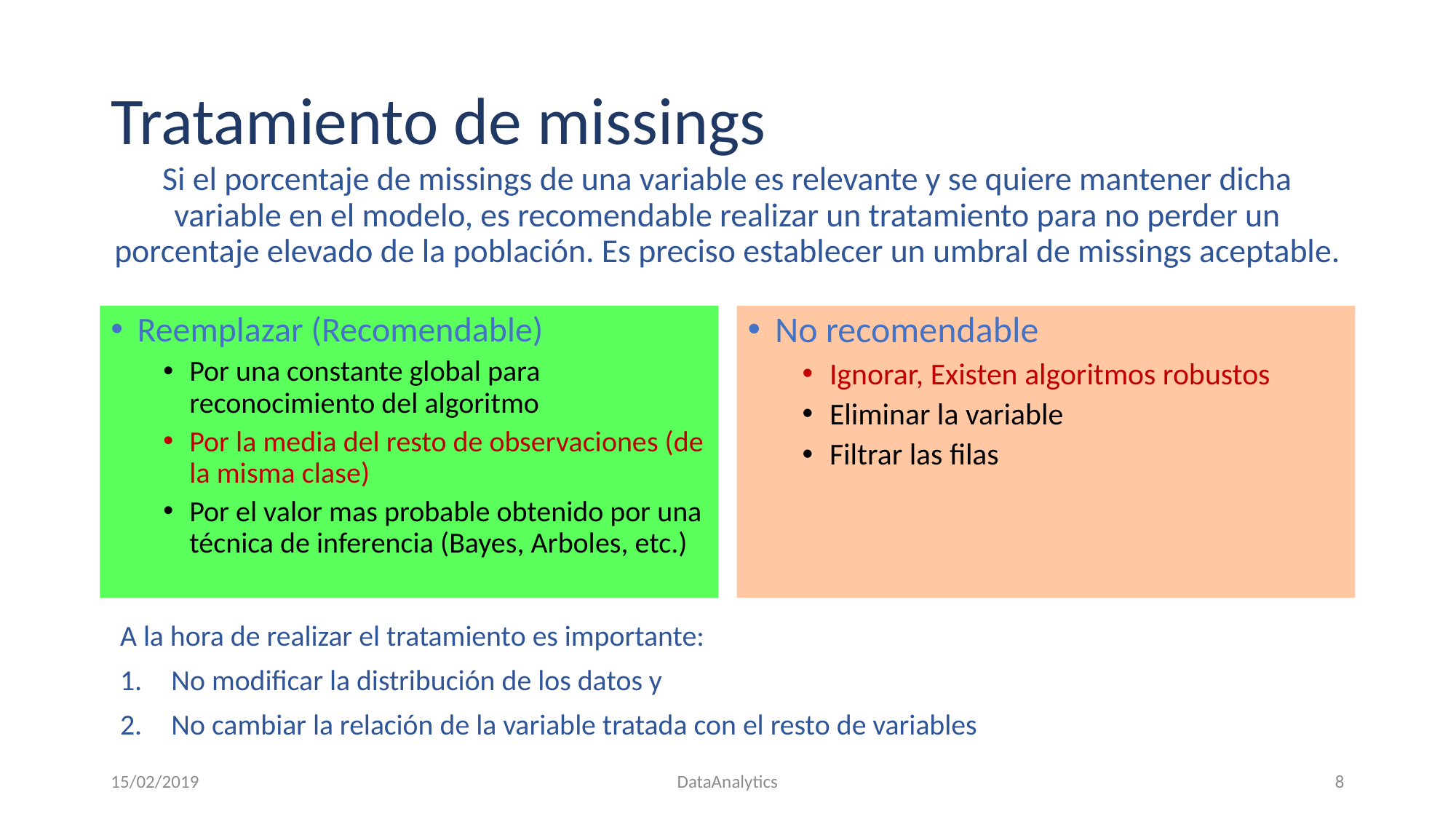

# Tratamiento de missings
Si el porcentaje de missings de una variable es relevante y se quiere mantener dicha variable en el modelo, es recomendable realizar un tratamiento para no perder un porcentaje elevado de la población. Es preciso establecer un umbral de missings aceptable.
Reemplazar (Recomendable)
Por una constante global para reconocimiento del algoritmo
Por la media del resto de observaciones (de la misma clase)
Por el valor mas probable obtenido por una técnica de inferencia (Bayes, Arboles, etc.)
No recomendable
Ignorar, Existen algoritmos robustos
Eliminar la variable
Filtrar las filas

A la hora de realizar el tratamiento es importante:
No modificar la distribución de los datos y
No cambiar la relación de la variable tratada con el resto de variables
15/02/2019
DataAnalytics
8